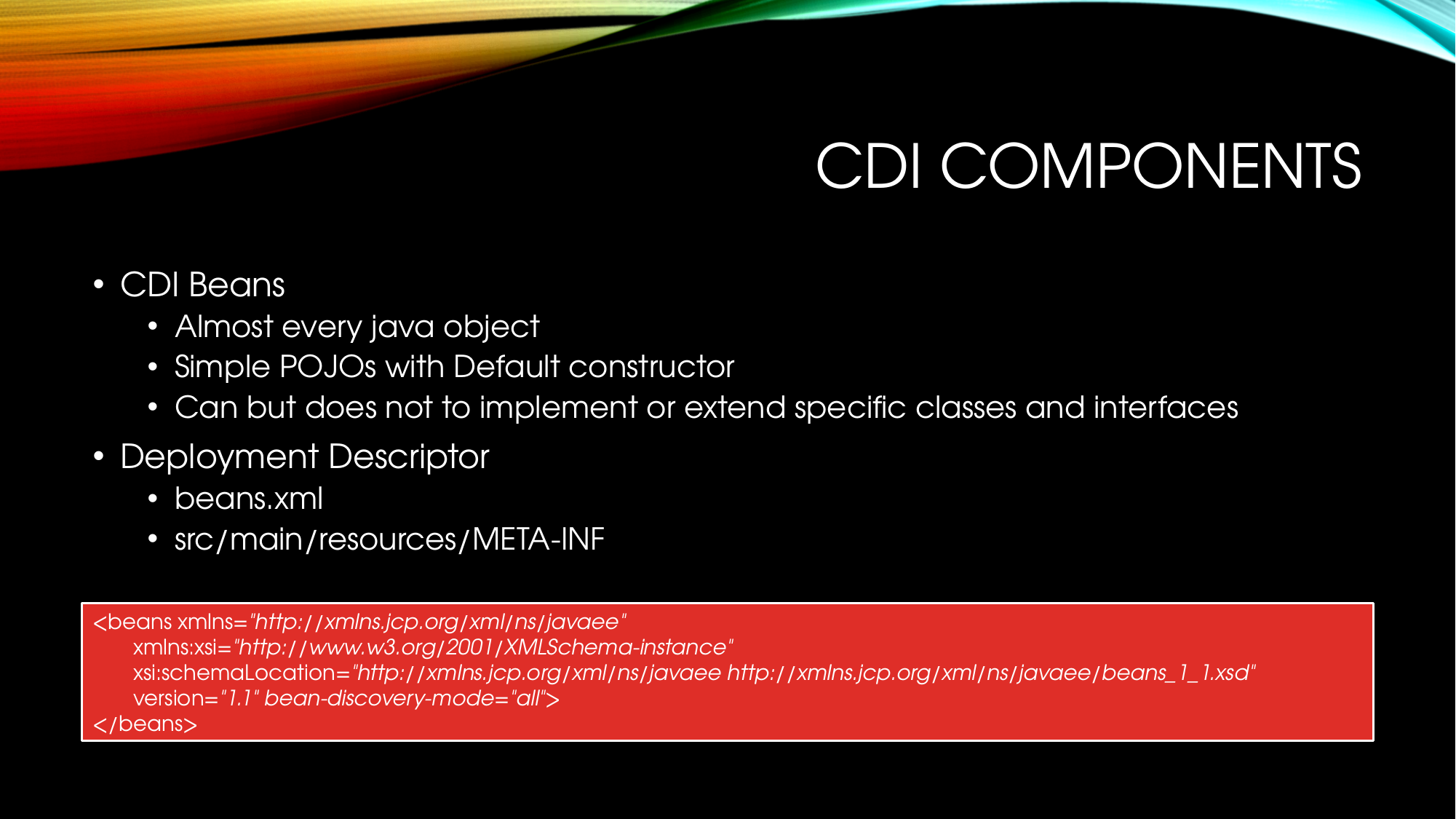

# Cdi Components
CDI Beans
Almost every java object
Simple POJOs with Default constructor
Can but does not to implement or extend specific classes and interfaces
Deployment Descriptor
beans.xml
src/main/resources/META-INF

<beans xmlns="http://xmlns.jcp.org/xml/ns/javaee"
       xmlns:xsi="http://www.w3.org/2001/XMLSchema-instance"
       xsi:schemaLocation="http://xmlns.jcp.org/xml/ns/javaee http://xmlns.jcp.org/xml/ns/javaee/beans_1_1.xsd"
       version="1.1" bean-discovery-mode="all">
</beans>